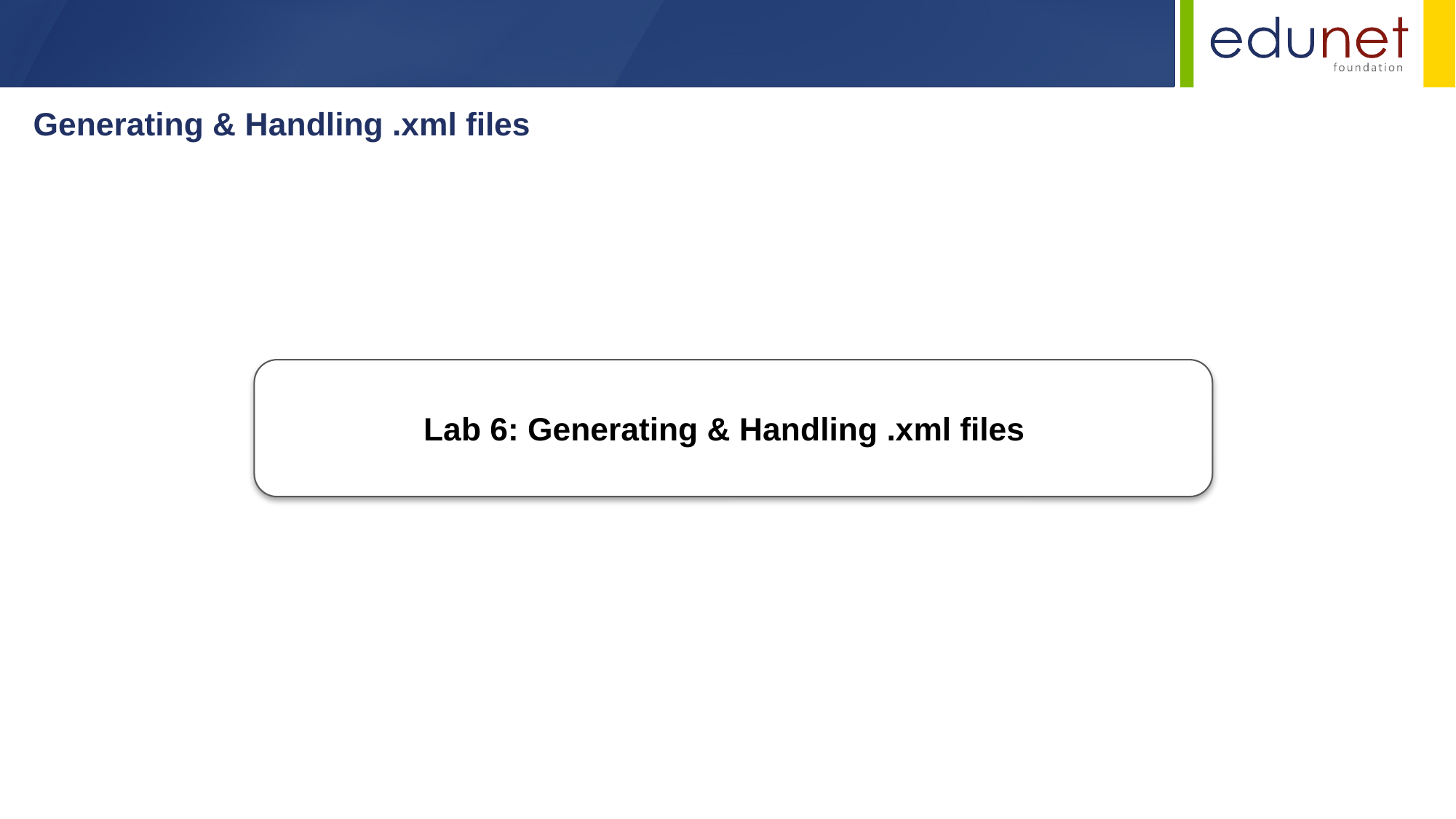

Generating & Handling .xml files
Lab 6: Generating & Handling .xml files